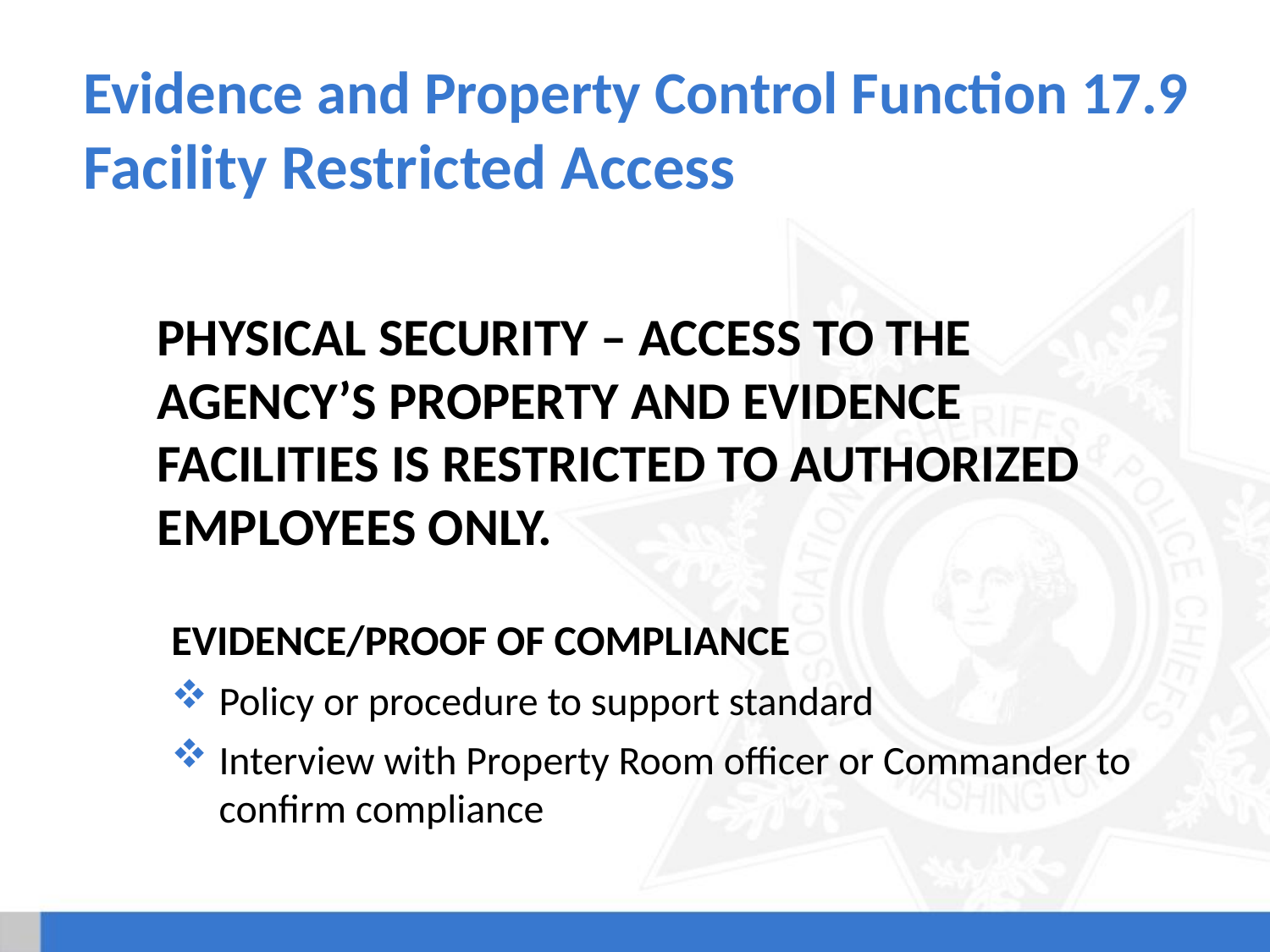

# Evidence and Property Control Function 17.9 Facility Restricted Access
Physical Security – Access to the agency’s property and evidence facilities is restricted to authorized employees only.
Evidence/Proof of Compliance
Policy or procedure to support standard
Interview with Property Room officer or Commander to confirm compliance